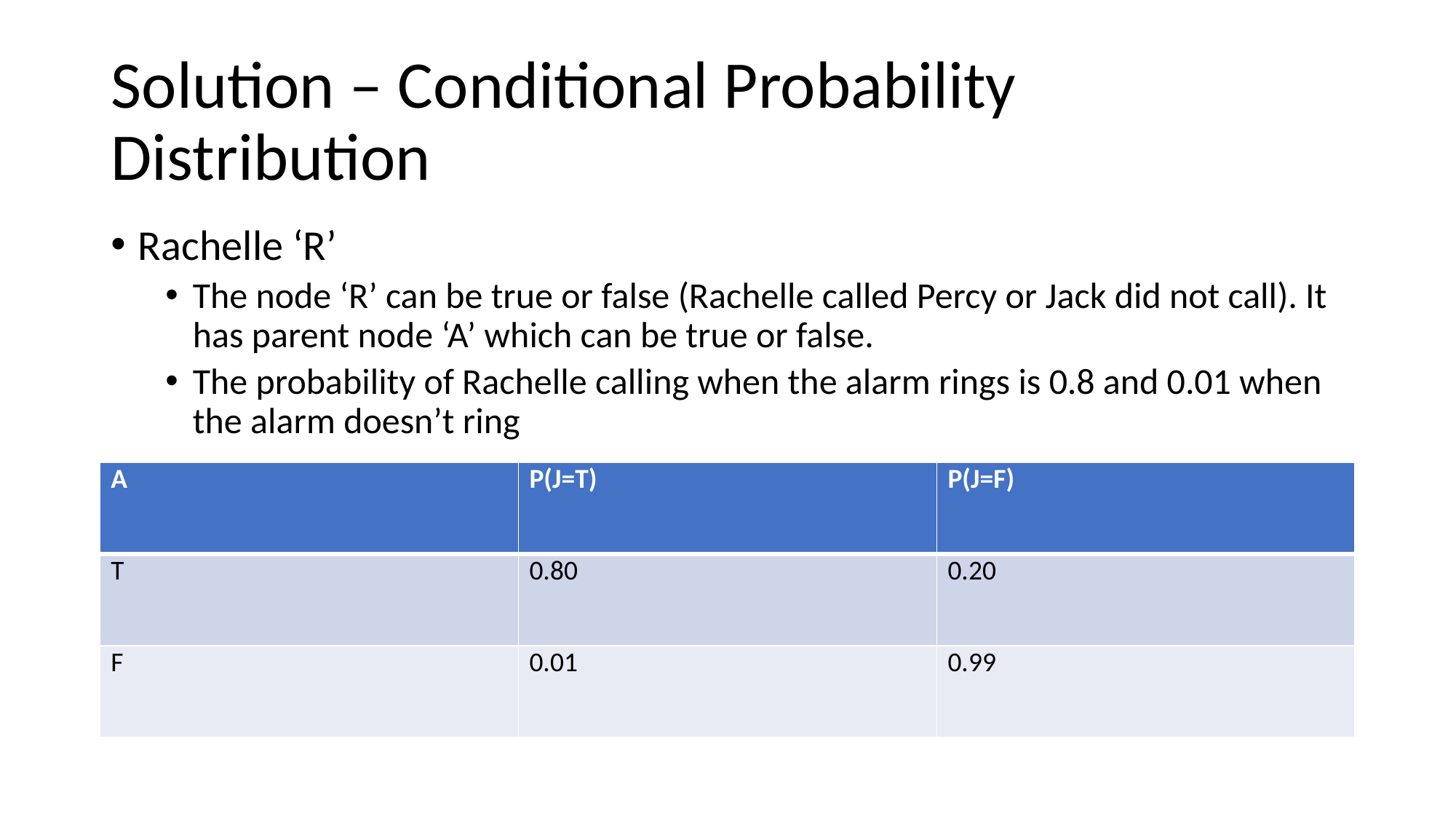

# Solution – Conditional Probability Distribution
Rachelle ‘R’
The node ‘R’ can be true or false (Rachelle called Percy or Jack did not call). It has parent node ‘A’ which can be true or false.
The probability of Rachelle calling when the alarm rings is 0.8 and 0.01 when the alarm doesn’t ring

| A | P(J=T) | P(J=F) |
| --- | --- | --- |
| T | 0.80 | 0.20 |
| F | 0.01 | 0.99 |